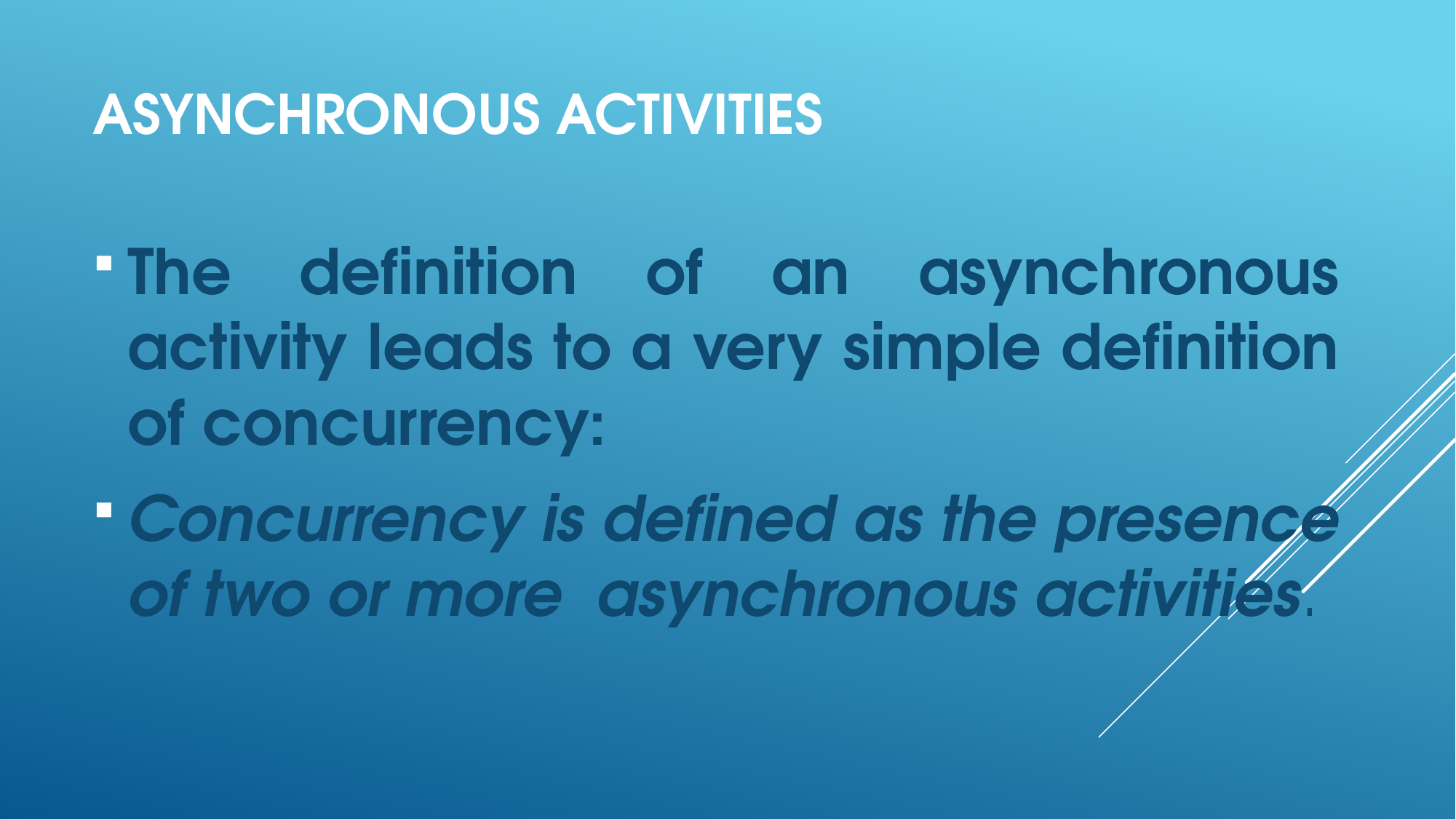

# Asynchronous activities
The definition of an asynchronous activity leads to a very simple definition of concurrency:
Concurrency is defined as the presence of two or more  asynchronous activities.